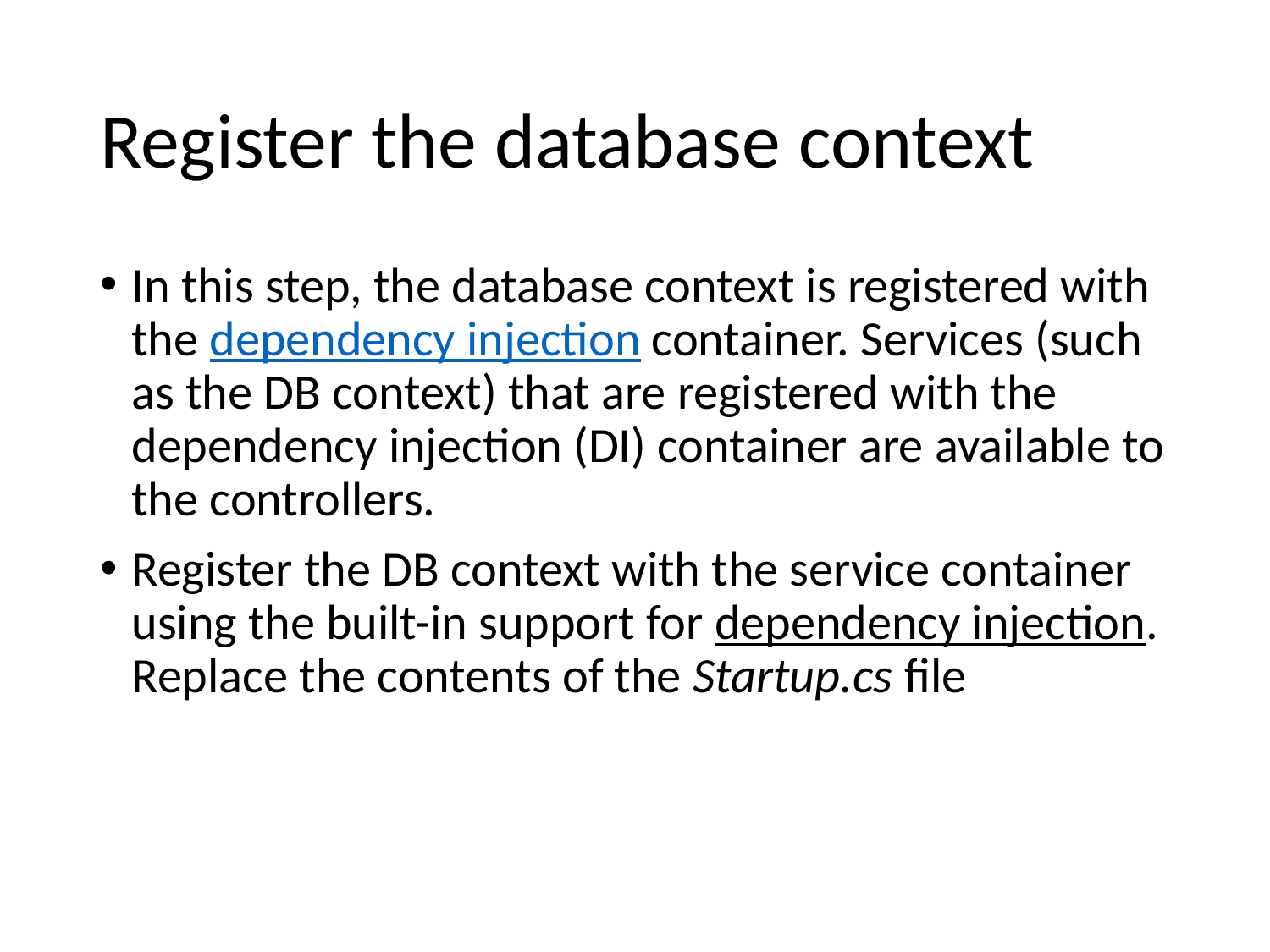

# Register the database context
In this step, the database context is registered with the dependency injection container. Services (such as the DB context) that are registered with the dependency injection (DI) container are available to the controllers.
Register the DB context with the service container using the built-in support for dependency injection. Replace the contents of the Startup.cs file